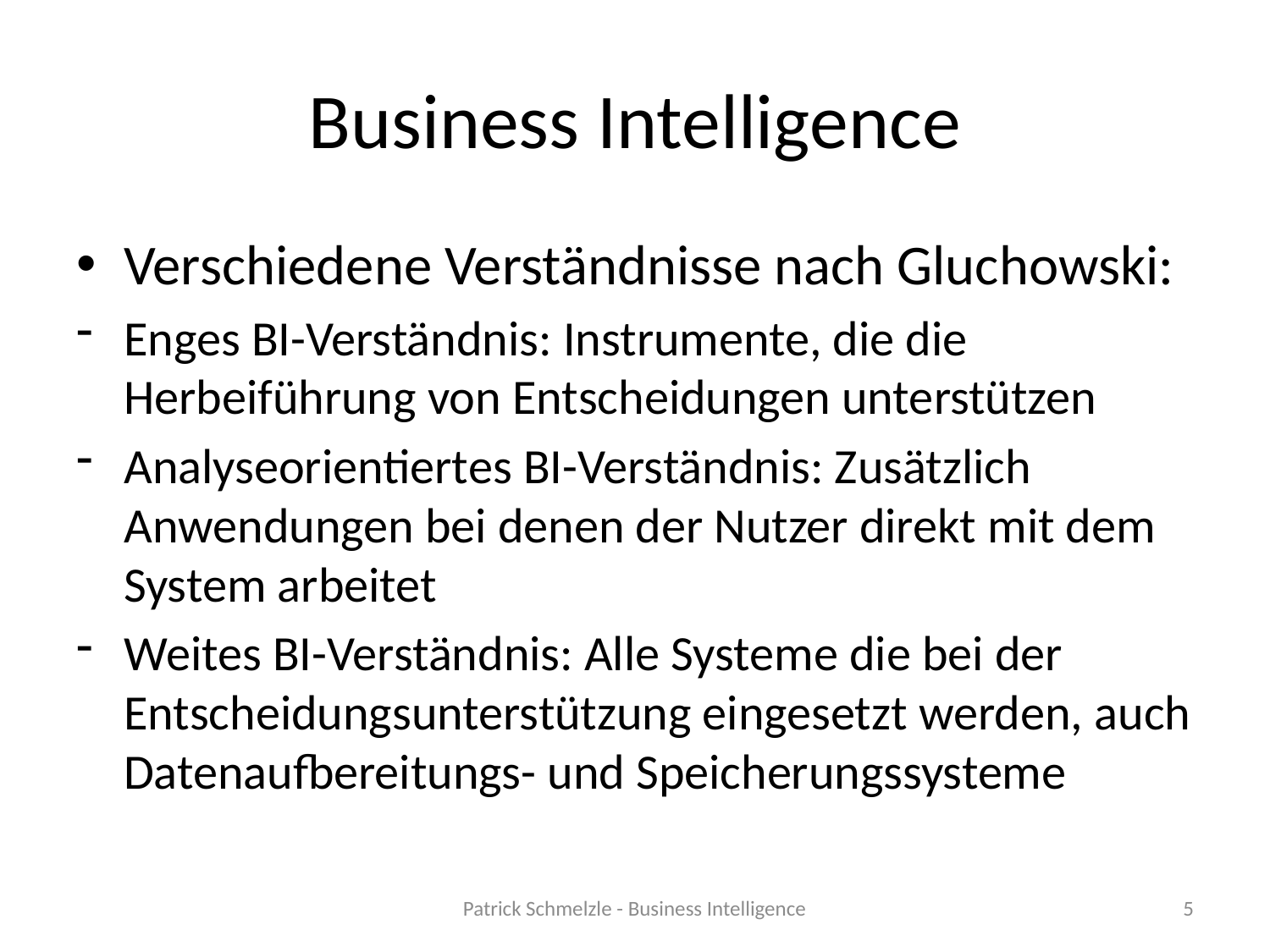

# Business Intelligence
Verschiedene Verständnisse nach Gluchowski:
Enges BI-Verständnis: Instrumente, die die Herbeiführung von Entscheidungen unterstützen
Analyseorientiertes BI-Verständnis: Zusätzlich Anwendungen bei denen der Nutzer direkt mit dem System arbeitet
Weites BI-Verständnis: Alle Systeme die bei der Entscheidungsunterstützung eingesetzt werden, auch Datenaufbereitungs- und Speicherungssysteme

Patrick Schmelzle - Business Intelligence
5